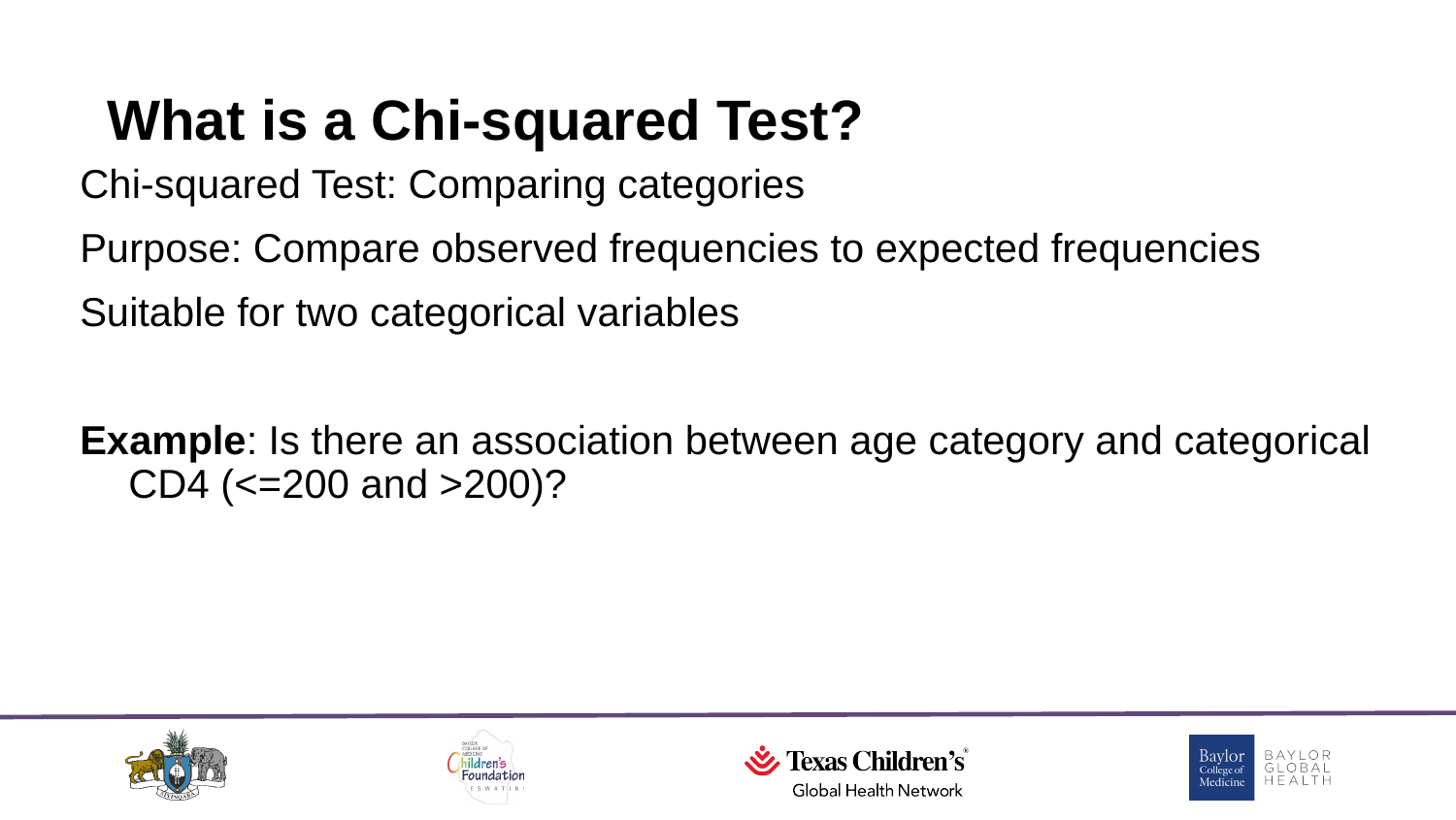

# What is a Chi-squared Test?
Chi-squared Test: Comparing categories
Purpose: Compare observed frequencies to expected frequencies
Suitable for two categorical variables

Example: Is there an association between age category and categorical CD4 (<=200 and >200)?